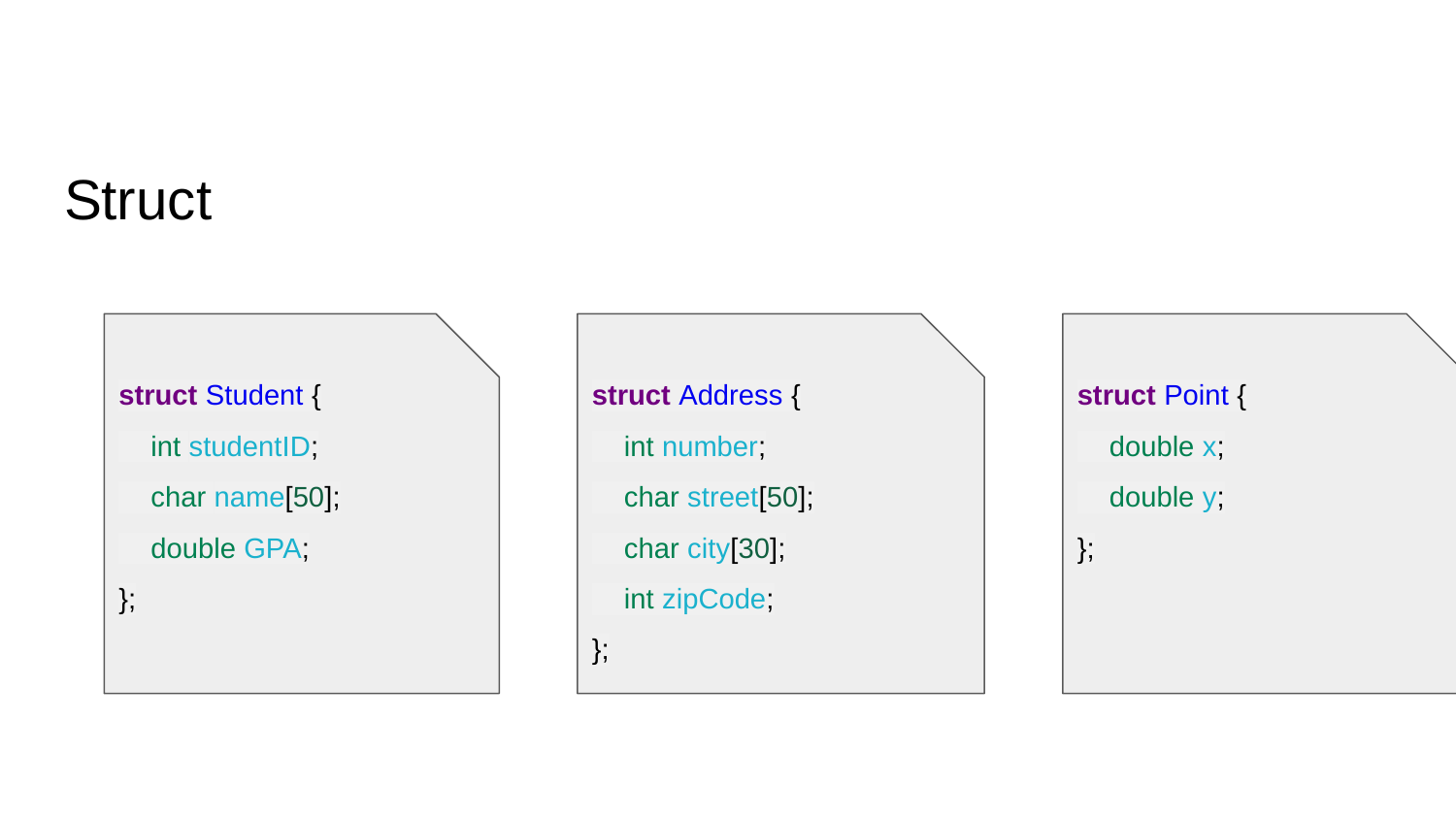

# Struct
struct Student {
    int studentID;
    char name[50];
    double GPA;
};

struct Address {
    int number;
    char street[50];
    char city[30];
    int zipCode;
};

struct Point {
    double x;
    double y;
};